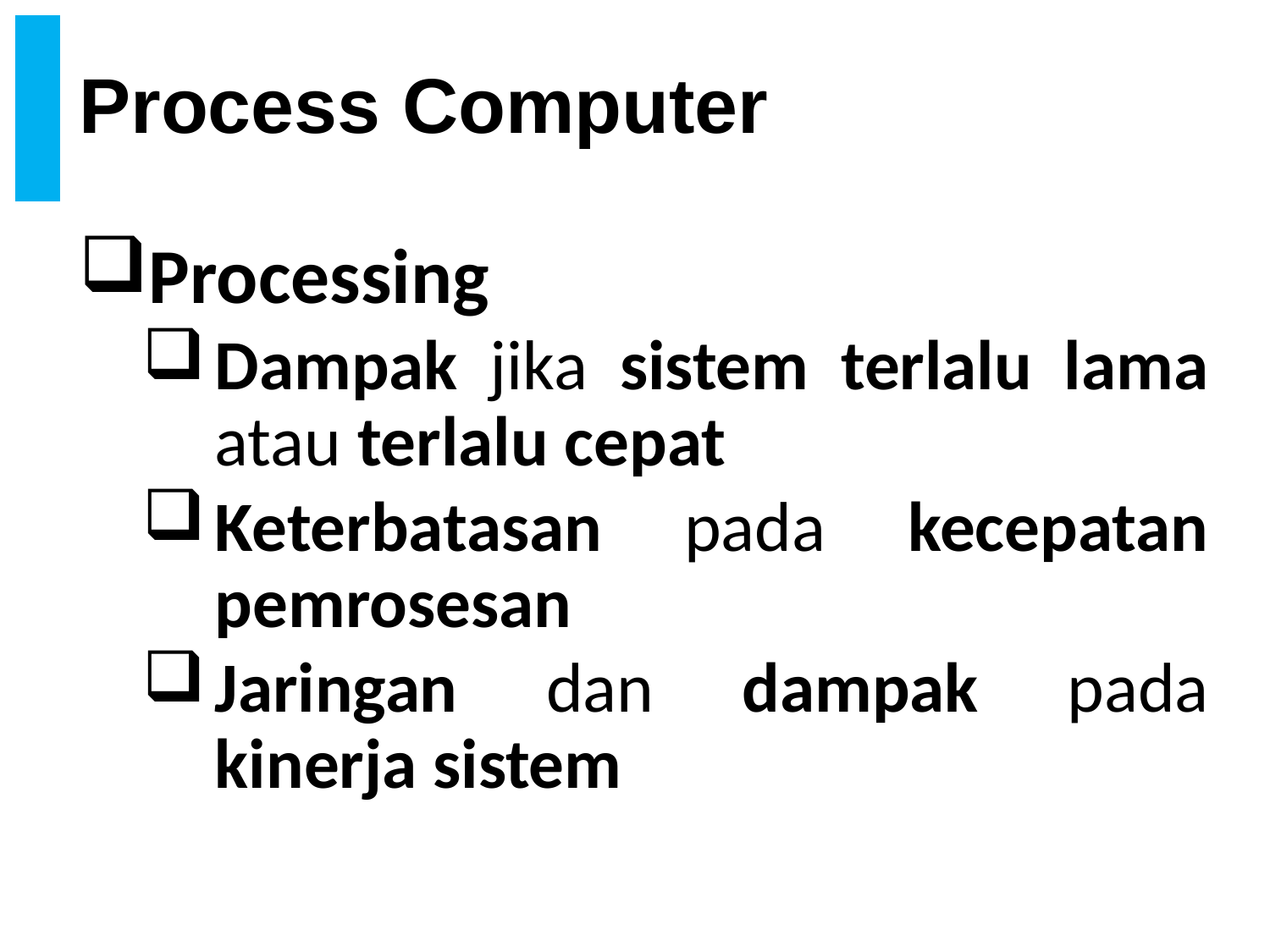

# Process Computer
Processing
Dampak jika sistem terlalu lama atau terlalu cepat
Keterbatasan pada kecepatan pemrosesan
Jaringan dan dampak pada kinerja sistem